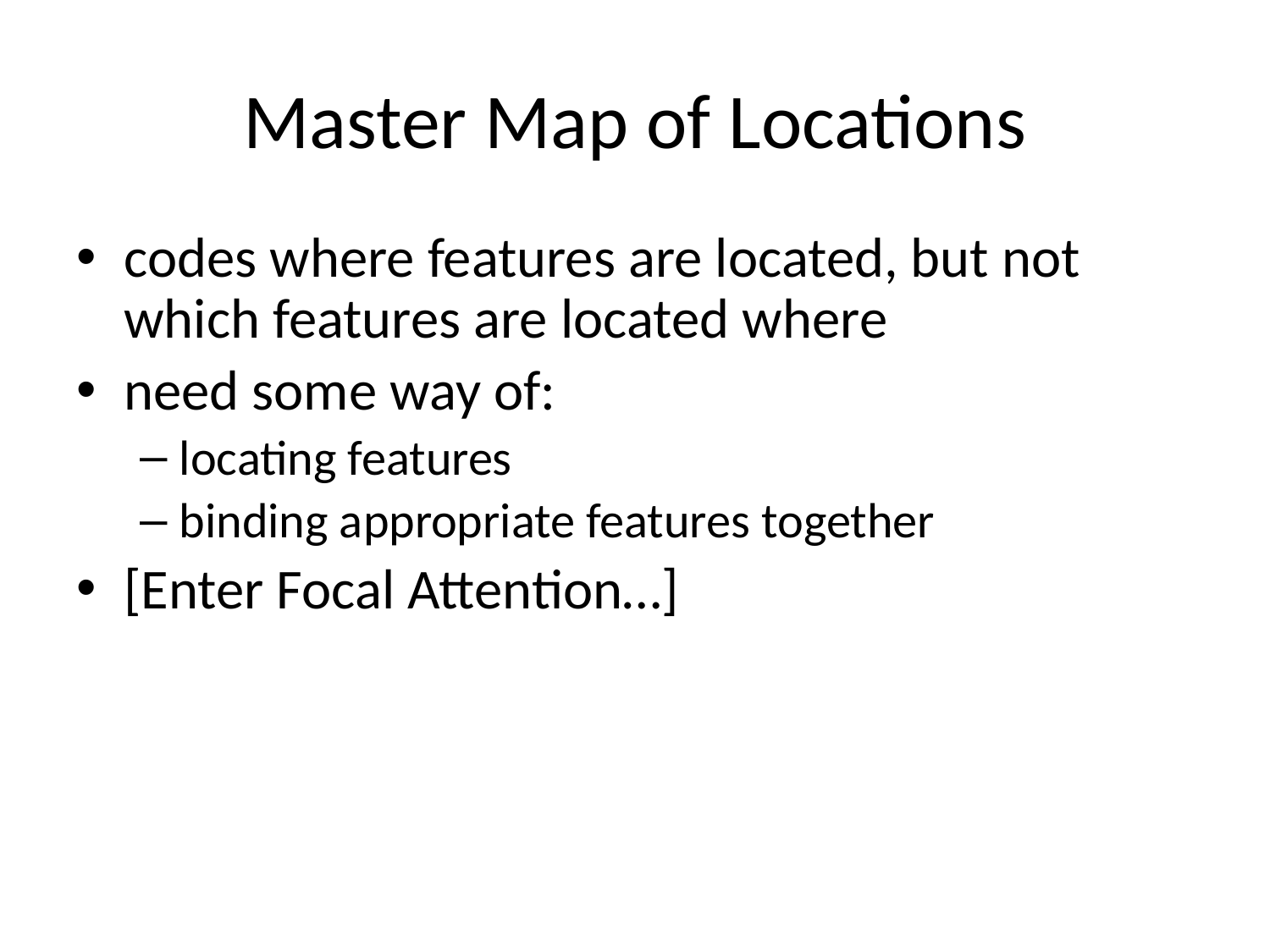

# Master Map of Locations
codes where features are located, but not which features are located where
need some way of:
locating features
binding appropriate features together
[Enter Focal Attention…]